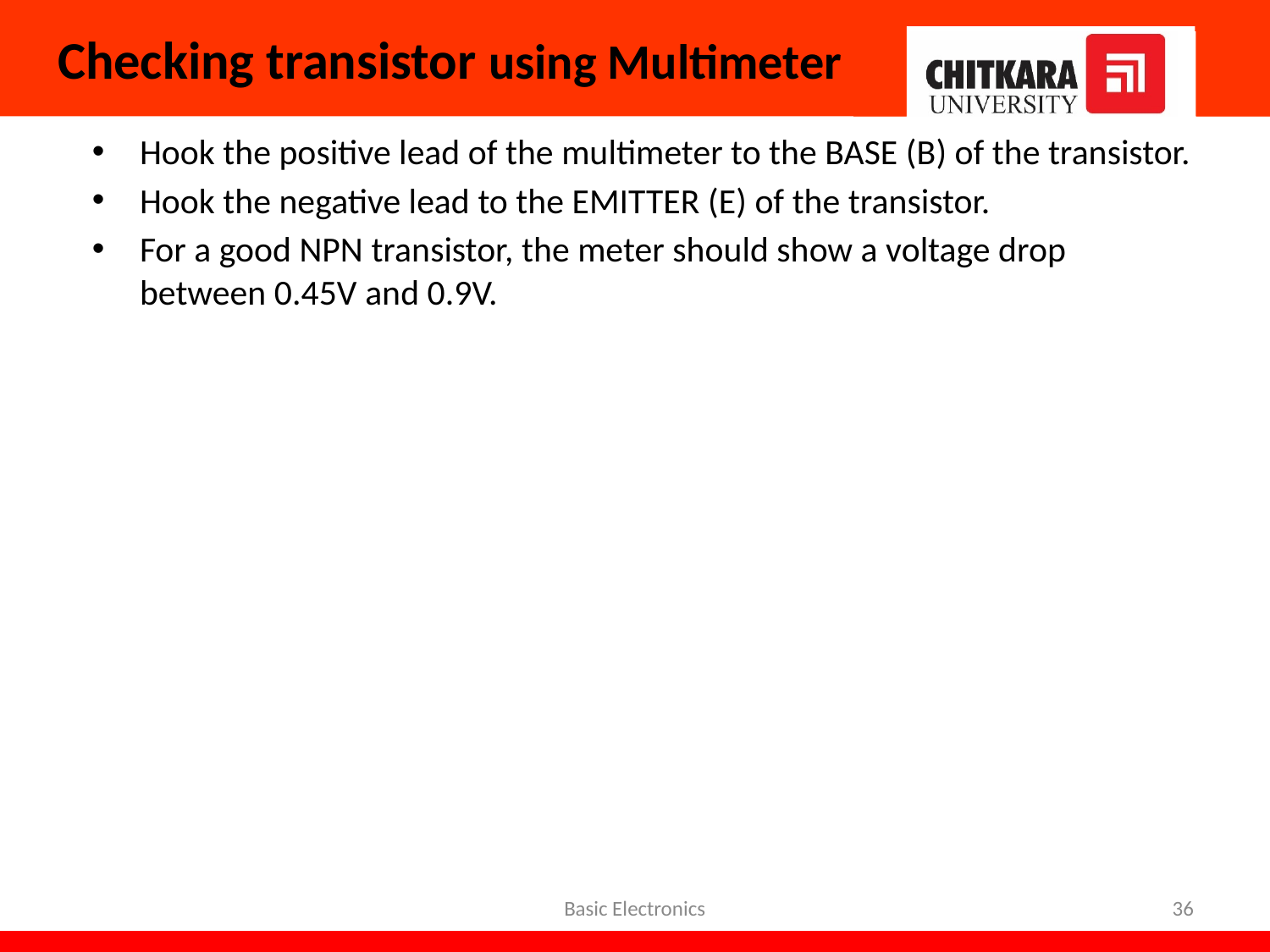

# Checking transistor using Multimeter
Hook the positive lead of the multimeter to the BASE (B) of the transistor.
Hook the negative lead to the EMITTER (E) of the transistor.
For a good NPN transistor, the meter should show a voltage drop between 0.45V and 0.9V.
Basic Electronics
36